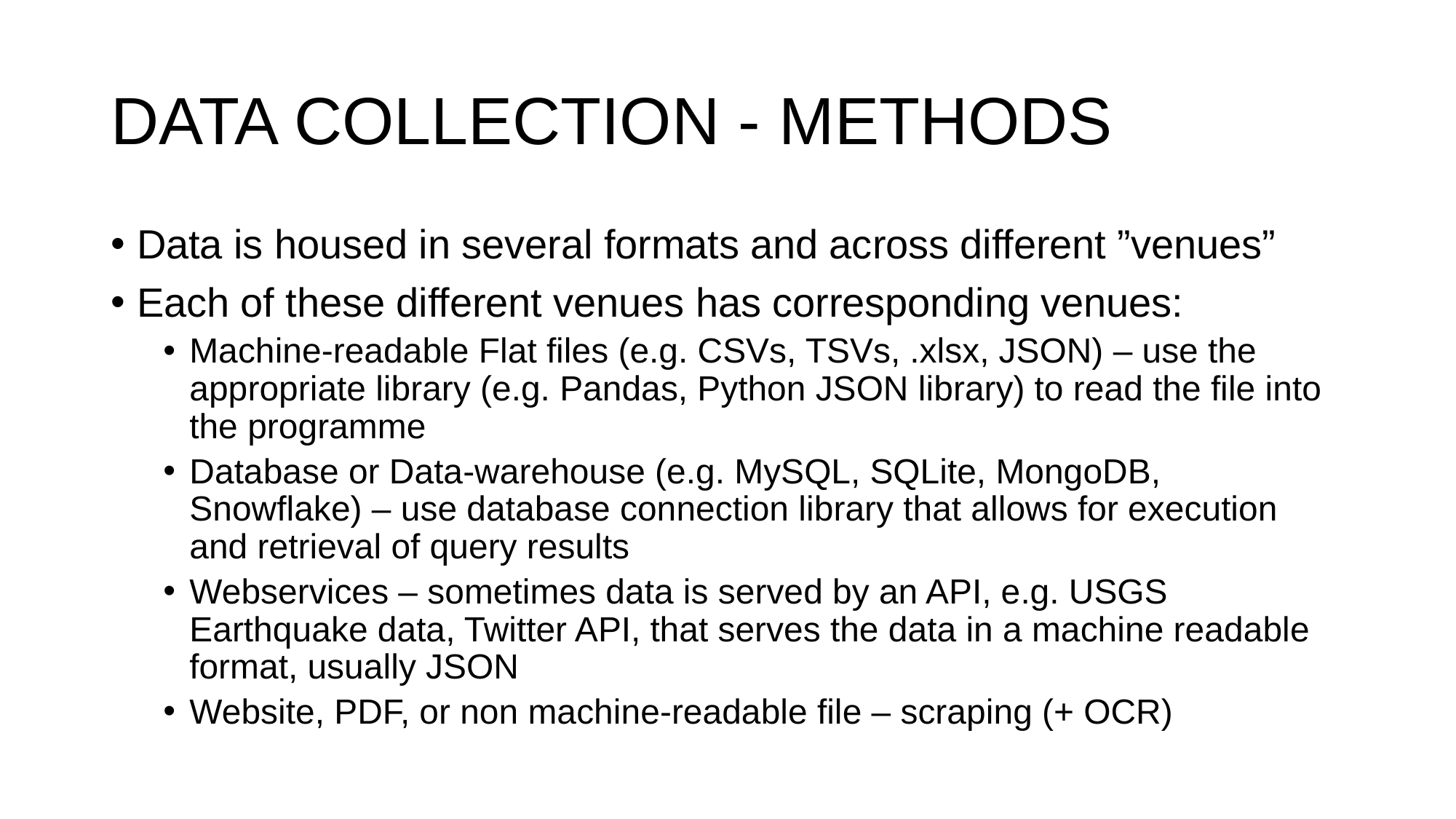

# DATA COLLECTION - METHODS
Data is housed in several formats and across different ”venues”
Each of these different venues has corresponding venues:
Machine-readable Flat files (e.g. CSVs, TSVs, .xlsx, JSON) – use the appropriate library (e.g. Pandas, Python JSON library) to read the file into the programme
Database or Data-warehouse (e.g. MySQL, SQLite, MongoDB, Snowflake) – use database connection library that allows for execution and retrieval of query results
Webservices – sometimes data is served by an API, e.g. USGS Earthquake data, Twitter API, that serves the data in a machine readable format, usually JSON
Website, PDF, or non machine-readable file – scraping (+ OCR)